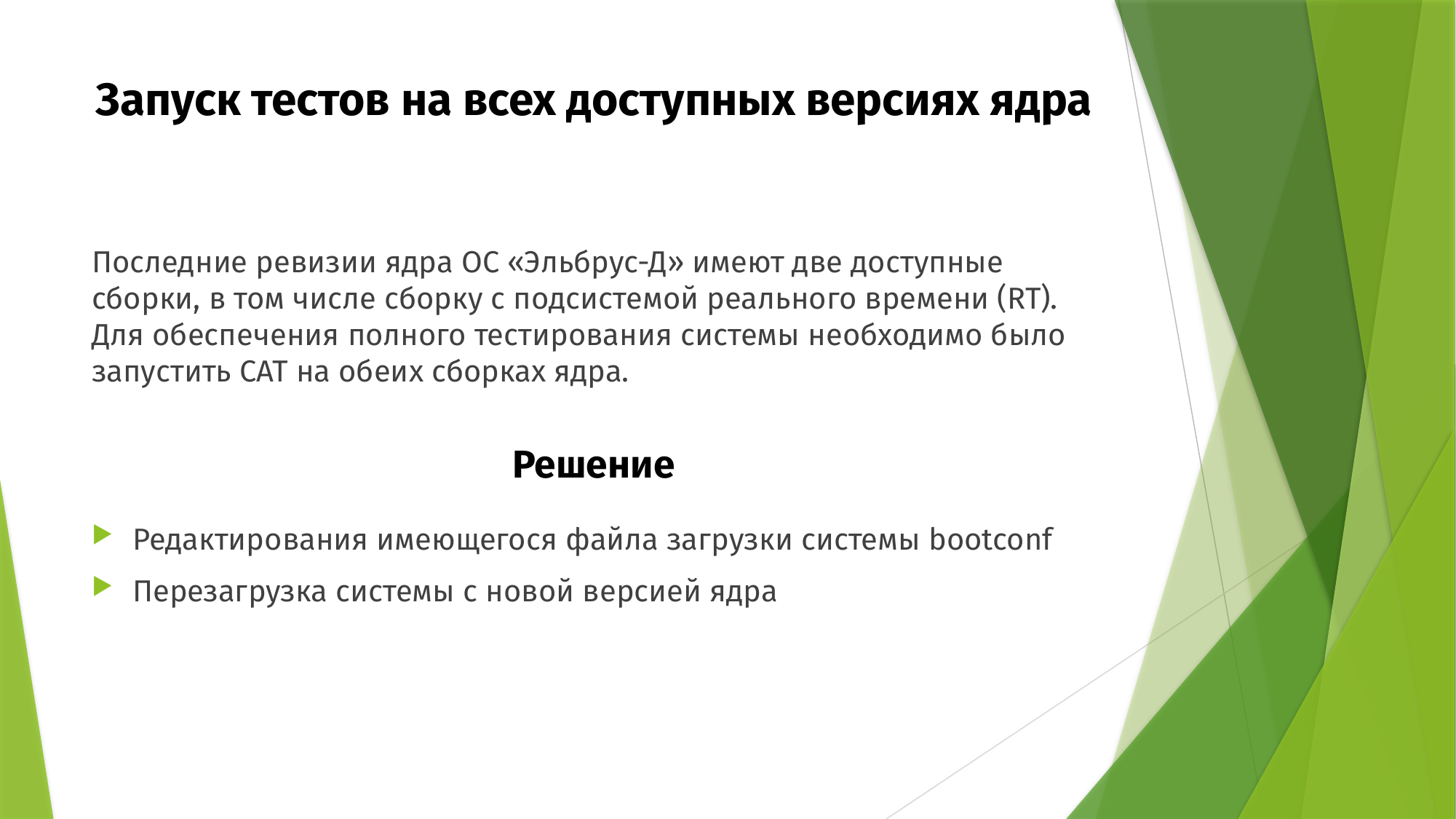

# Запуск тестов на всех доступных версиях ядра
Последние ревизии ядра ОС «Эльбрус-Д» имеют две доступные сборки, в том числе сборку с подсистемой реального времени (RT). Для обеспечения полного тестирования системы необходимо было запустить САТ на обеих сборках ядра.
Решение
Редактирования имеющегося файла загрузки системы bootconf
Перезагрузка системы с новой версией ядра